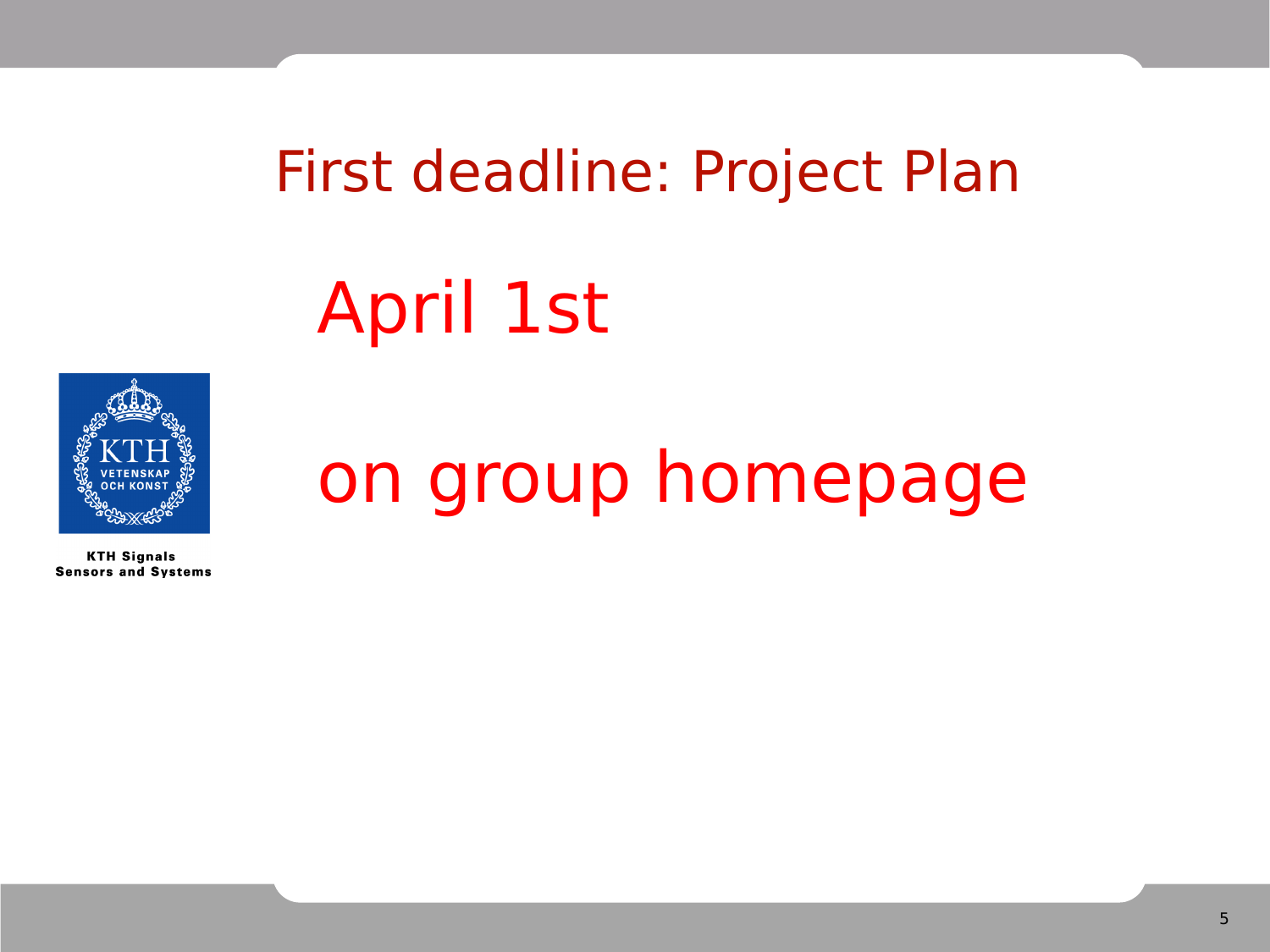

First deadline: Project Plan
April 1st

on group homepage